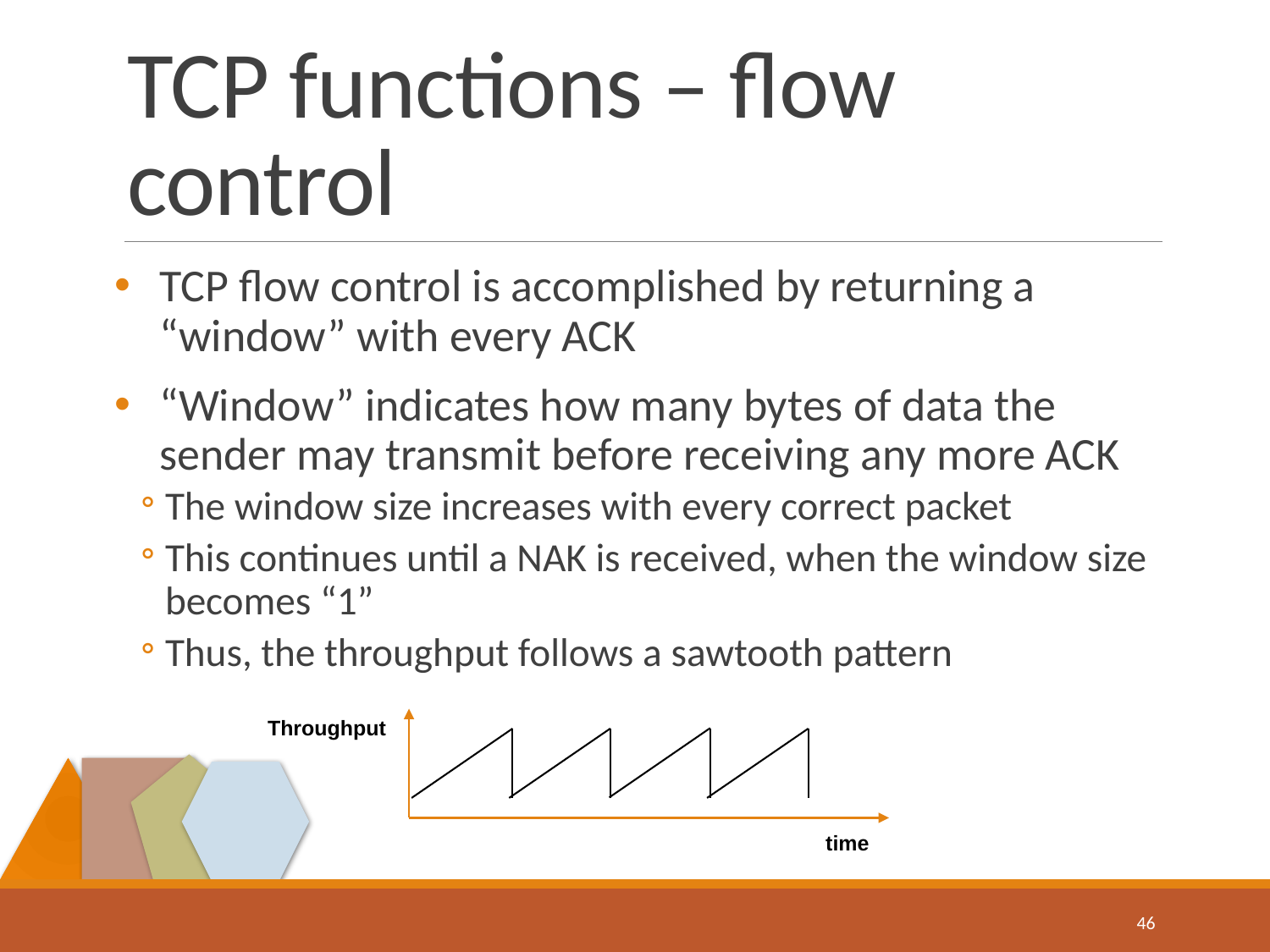

# TCP functions – flow control
TCP flow control is accomplished by returning a “window” with every ACK
“Window” indicates how many bytes of data the sender may transmit before receiving any more ACK
The window size increases with every correct packet
This continues until a NAK is received, when the window size becomes “1”
Thus, the throughput follows a sawtooth pattern
Throughput
time
46